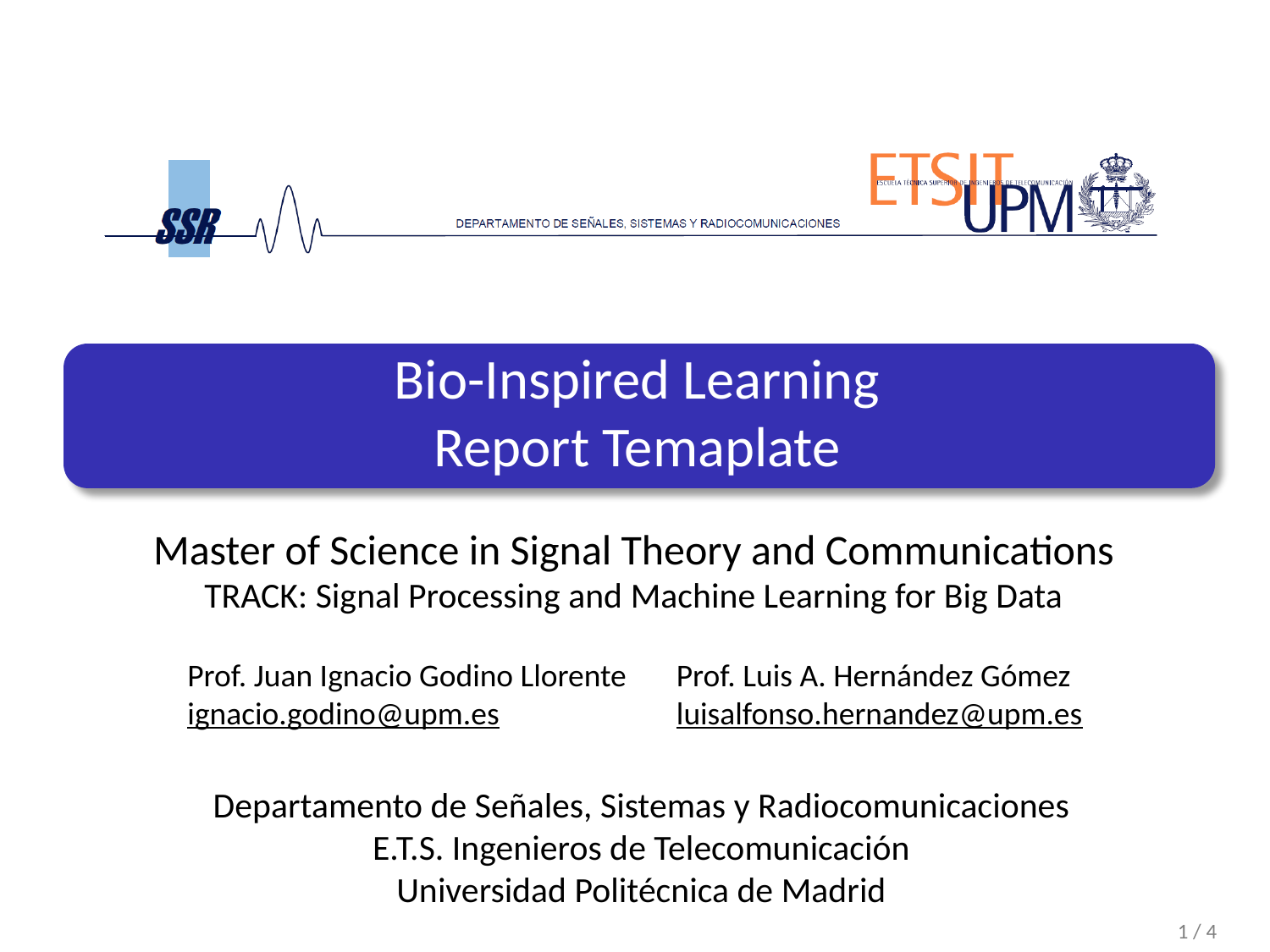

# Bio-Inspired Learning Report Temaplate
Prof. Juan Ignacio Godino Llorente
ignacio.godino@upm.es
Prof. Luis A. Hernández Gómez
luisalfonso.hernandez@upm.es